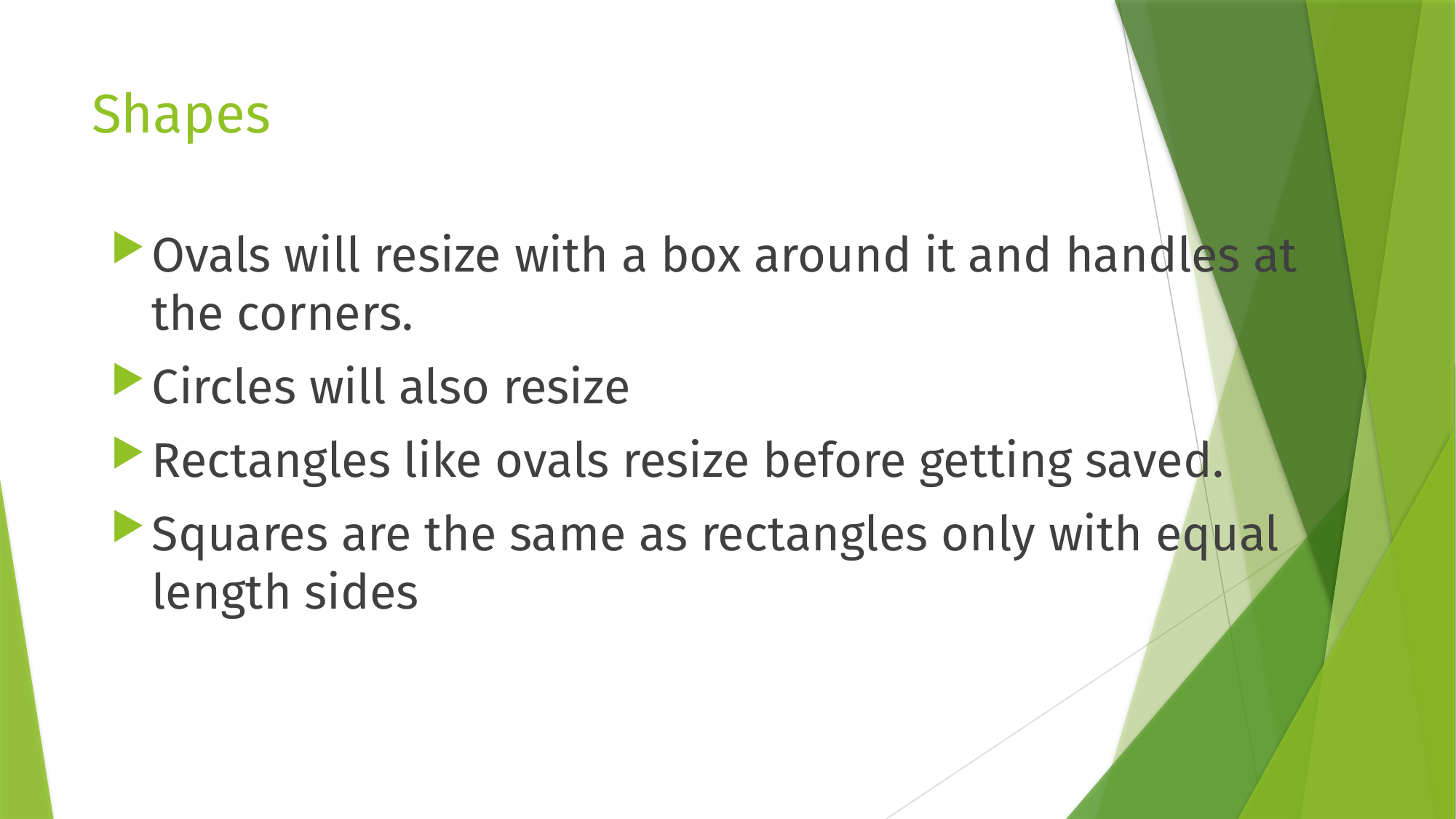

# Shapes
Ovals will resize with a box around it and handles at the corners.
Circles will also resize
Rectangles like ovals resize before getting saved.
Squares are the same as rectangles only with equal length sides